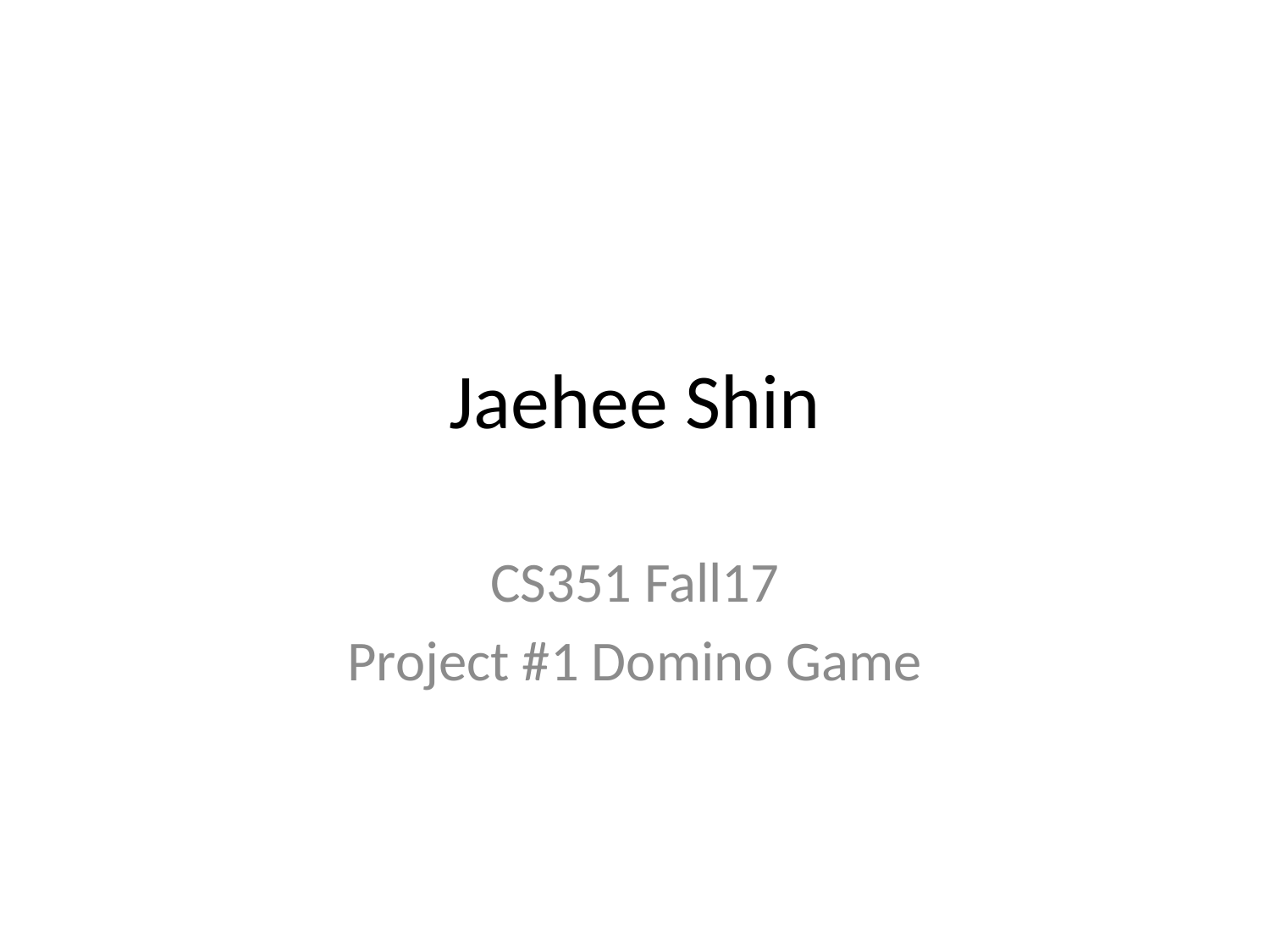

# Jaehee Shin
CS351 Fall17
Project #1 Domino Game